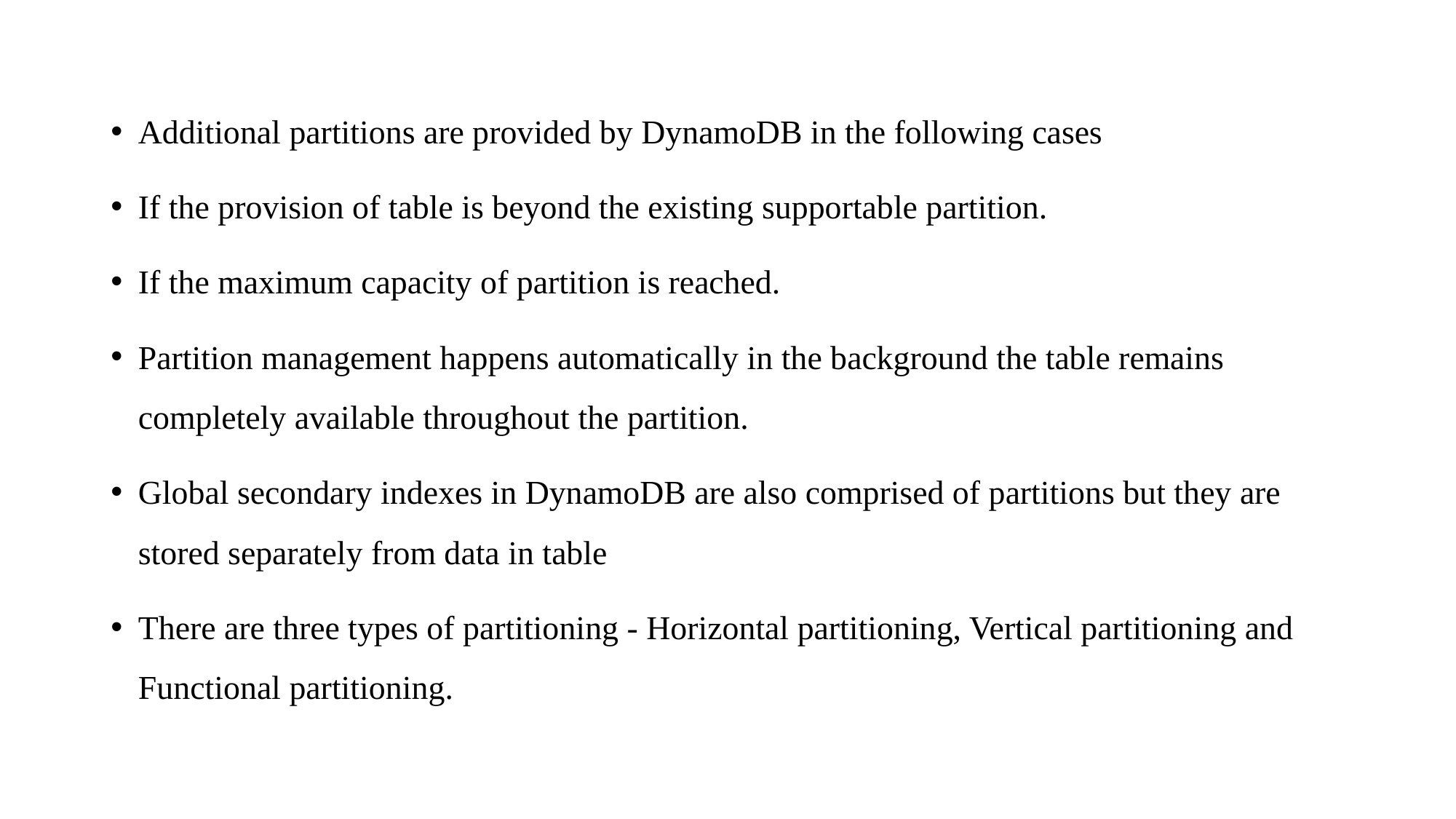

Additional partitions are provided by DynamoDB in the following cases
If the provision of table is beyond the existing supportable partition.
If the maximum capacity of partition is reached.
Partition management happens automatically in the background the table remains completely available throughout the partition.
Global secondary indexes in DynamoDB are also comprised of partitions but they are stored separately from data in table
There are three types of partitioning - Horizontal partitioning, Vertical partitioning and Functional partitioning.